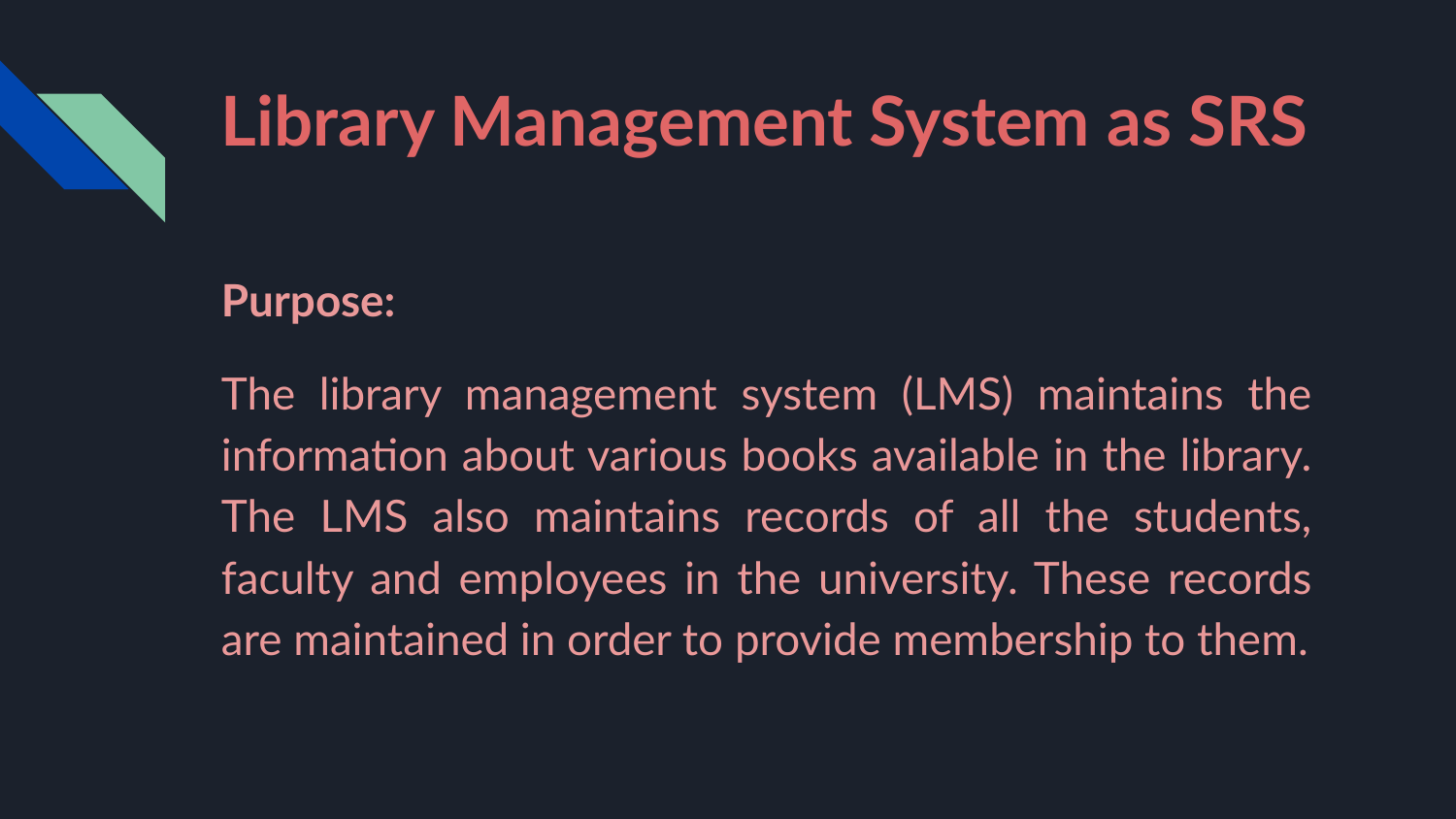

# Library Management System as SRS
Purpose:
The library management system (LMS) maintains the information about various books available in the library. The LMS also maintains records of all the students, faculty and employees in the university. These records are maintained in order to provide membership to them.